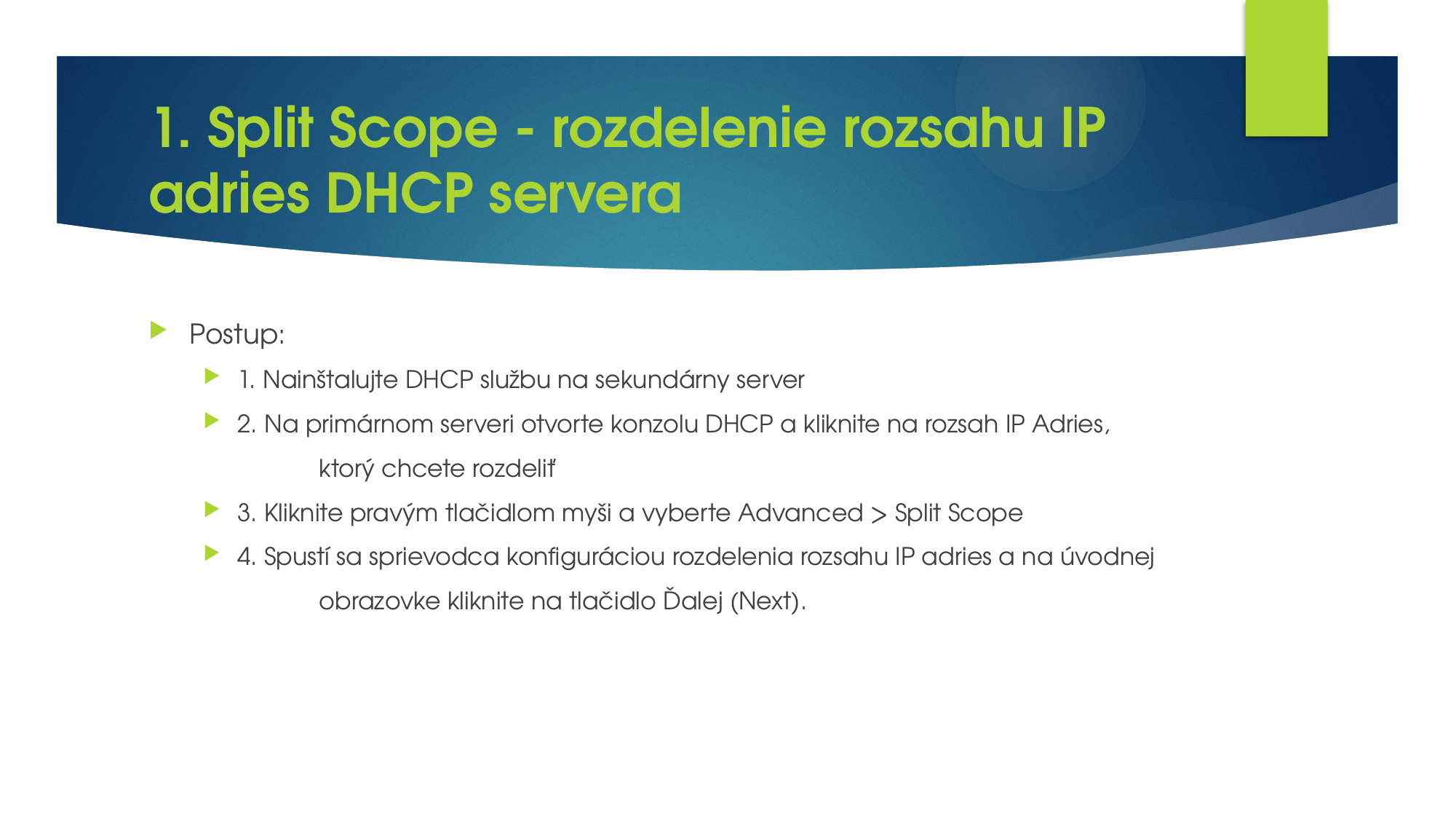

# 1. Split Scope - rozdelenie rozsahu IP adries DHCP servera
Postup:
1. Nainštalujte DHCP službu na sekundárny server
2. Na primárnom serveri otvorte konzolu DHCP a kliknite na rozsah IP Adries,
	 ktorý chcete rozdeliť
3. Kliknite pravým tlačidlom myši a vyberte Advanced > Split Scope
4. Spustí sa sprievodca konfiguráciou rozdelenia rozsahu IP adries a na úvodnej
	 obrazovke kliknite na tlačidlo Ďalej (Next).